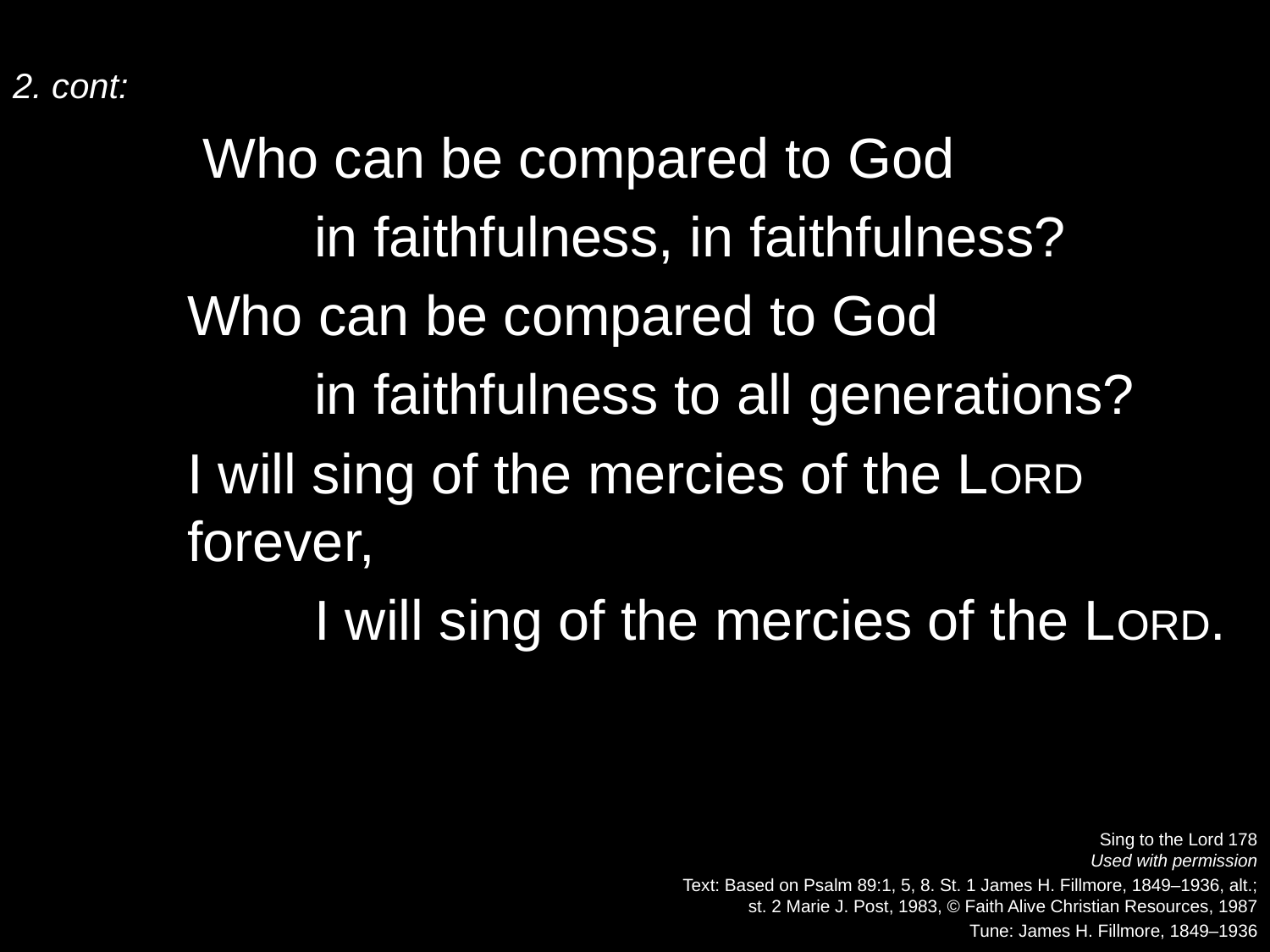

2. cont:
	 Who can be compared to God
		in faithfulness, in faithfulness?
	Who can be compared to God
		in faithfulness to all generations?
	I will sing of the mercies of the Lord forever,
		I will sing of the mercies of the Lord.
Sing to the Lord 178
Used with permission
Text: Based on Psalm 89:1, 5, 8. St. 1 James H. Fillmore, 1849–1936, alt.;
st. 2 Marie J. Post, 1983, © Faith Alive Christian Resources, 1987
Tune: James H. Fillmore, 1849–1936